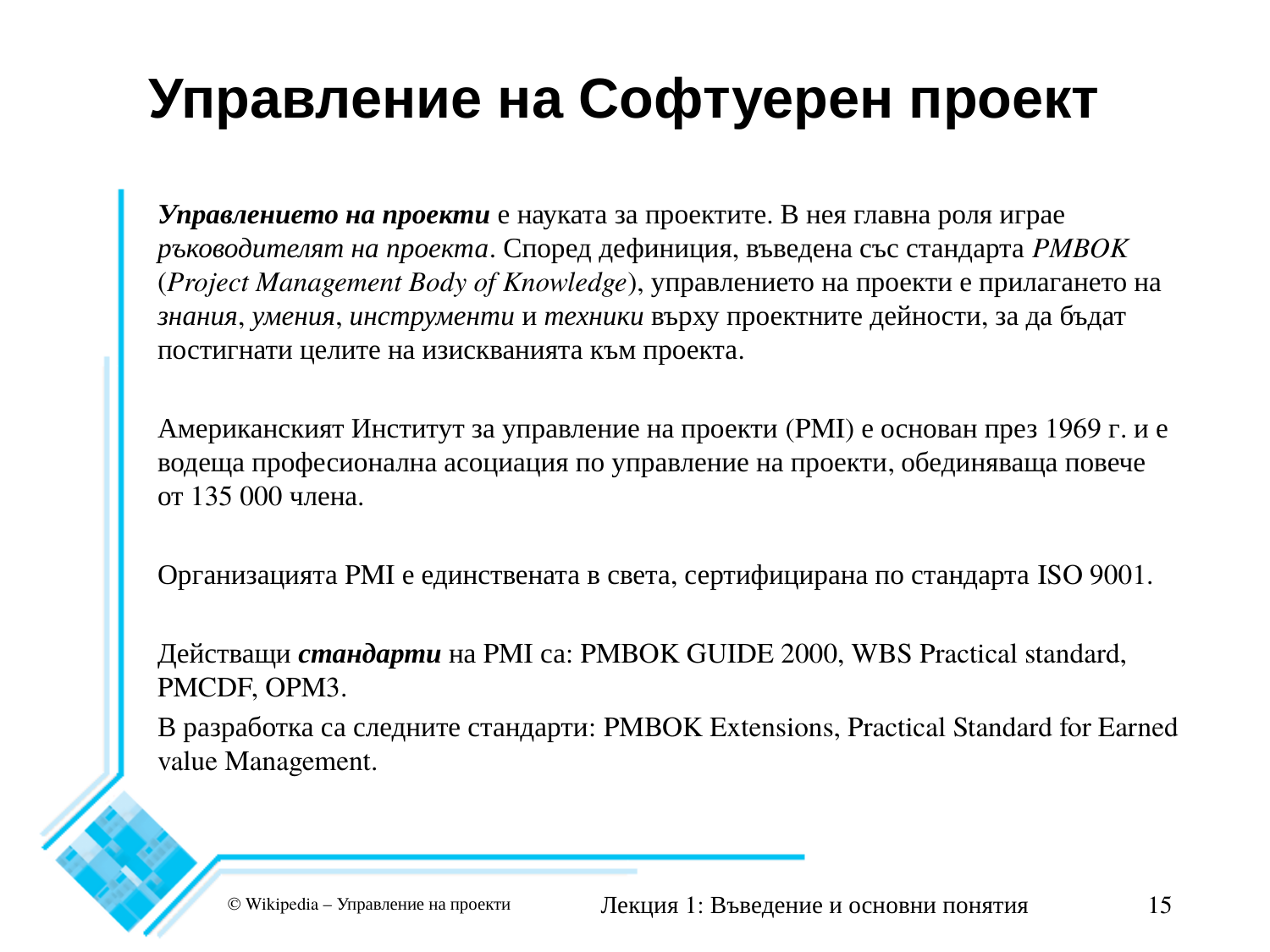

# Управление на Софтуерен проект
Управлението на проекти е науката за проектите. В нея главна роля играе ръководителят на проекта. Според дефиниция, въведена със стандарта PMBOK (Project Management Body of Knowledge), управлението на проекти е прилагането на знания, умения, инструменти и техники върху проектните дейности, за да бъдат постигнати целите на изискванията към проекта.

Американският Институт за управление на проекти (PMI) е основан през 1969 г. и е водеща професионална асоциация по управление на проекти, обединяваща повече от 135 000 члена.

Организацията PMI е единствената в света, сертифицирана по стандарта ISO 9001.

Действащи стандарти на PMI са: PMBOK GUIDE 2000, WBS Practical standard, PMCDF, OPM3.
В разработка са следните стандарти: PMBOK Extensions, Practical Standard for Earned value Management.

Лекция 1: Въведение и основни понятия
15
© Wikipedia – Управление на проекти